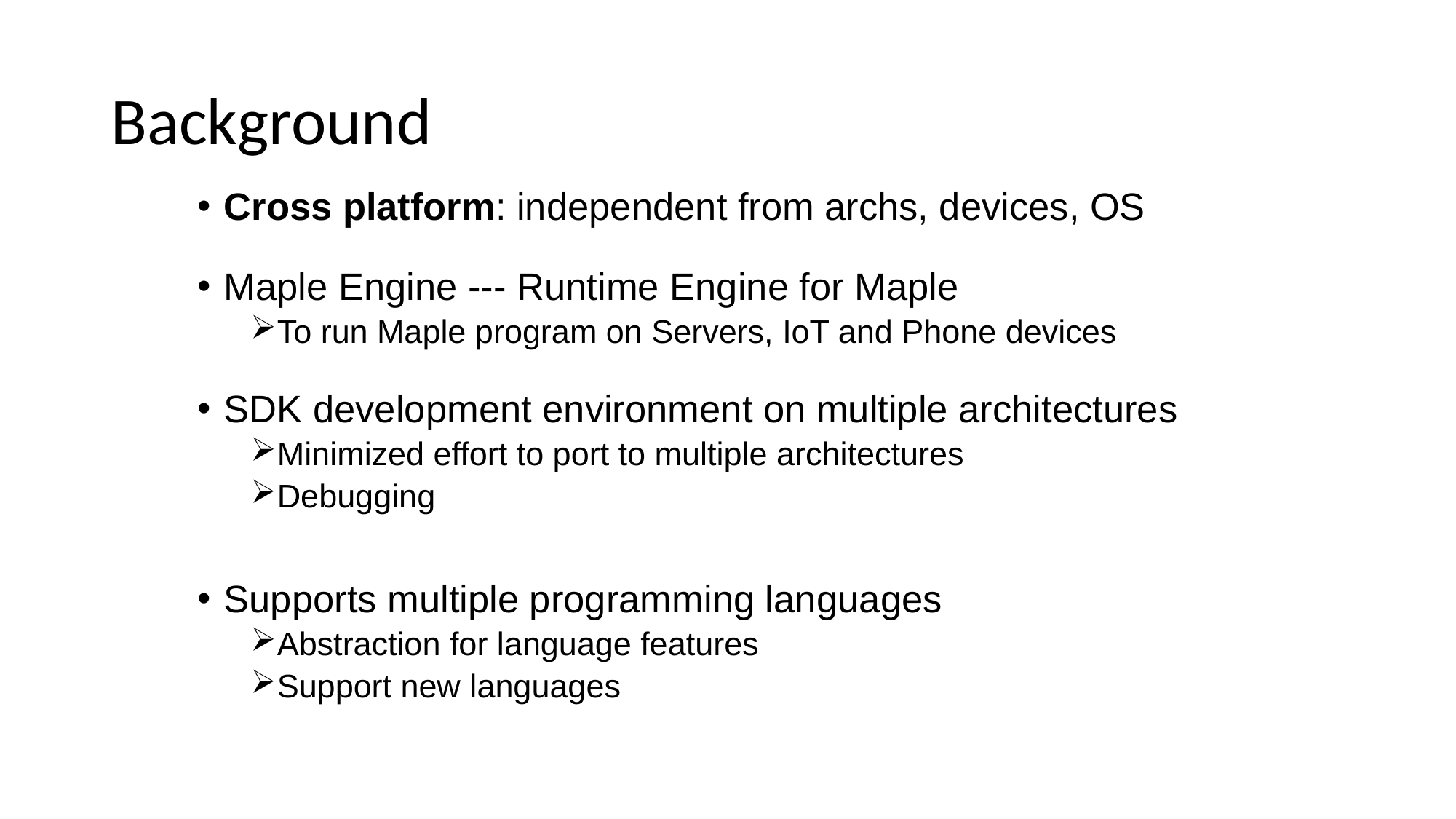

# Background
Cross platform: independent from archs, devices, OS

Maple Engine --- Runtime Engine for Maple
To run Maple program on Servers, IoT and Phone devices

SDK development environment on multiple architectures
Minimized effort to port to multiple architectures
Debugging

Supports multiple programming languages
Abstraction for language features
Support new languages